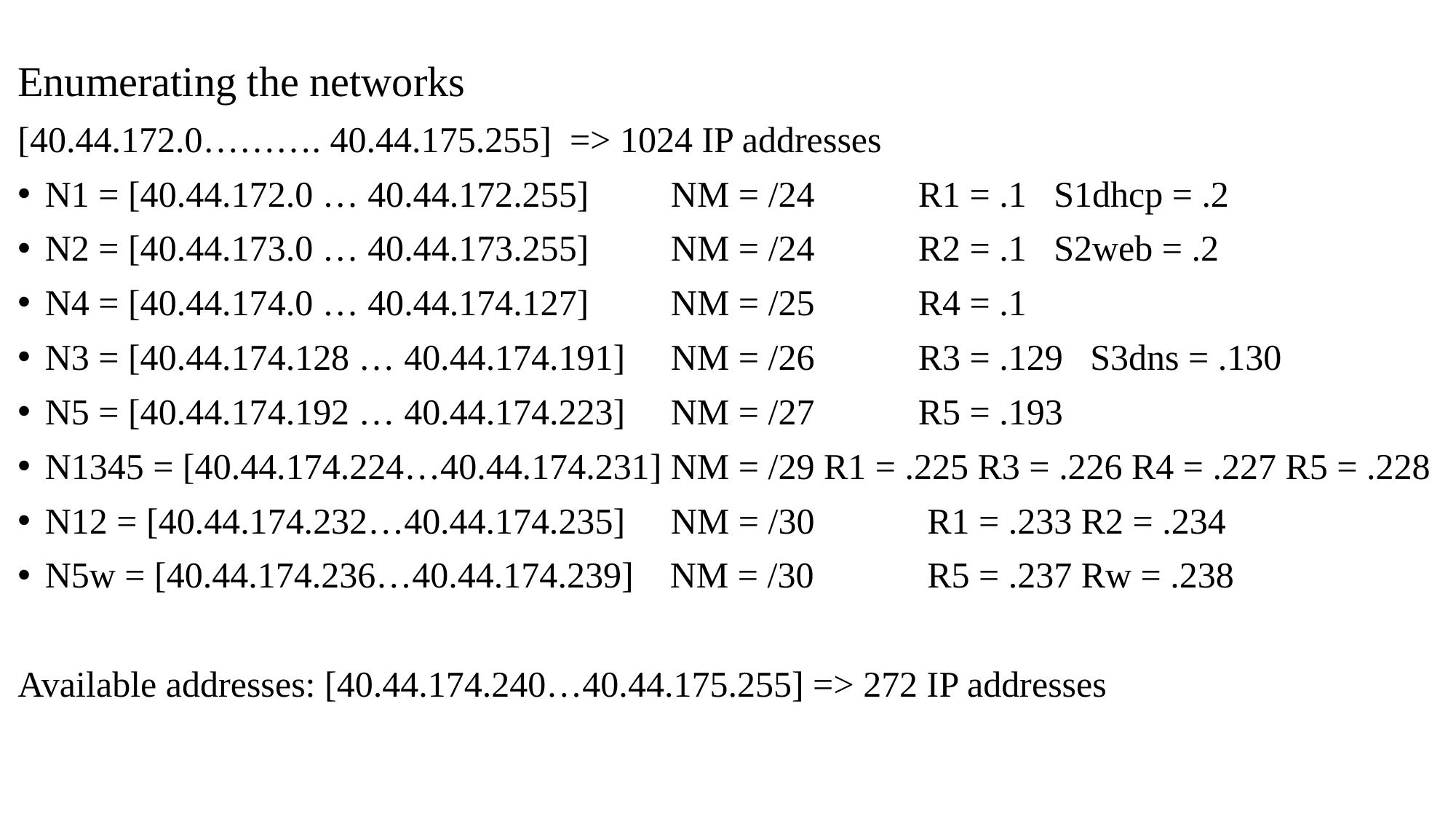

Enumerating the networks
[40.44.172.0………. 40.44.175.255]  => 1024 IP addresses
N1 = [40.44.172.0 … 40.44.172.255]         NM = /24	R1 = .1   S1dhcp = .2
N2 = [40.44.173.0 … 40.44.173.255]         NM = /24	R2 = .1   S2web = .2
N4 = [40.44.174.0 … 40.44.174.127]         NM = /25	R4 = .1
N3 = [40.44.174.128 … 40.44.174.191]     NM = /26	R3 = .129   S3dns = .130
N5 = [40.44.174.192 … 40.44.174.223]     NM = /27	R5 = .193
N1345 = [40.44.174.224…40.44.174.231] NM = /29 R1 = .225 R3 = .226 R4 = .227 R5 = .228
N12 = [40.44.174.232…40.44.174.235]     NM = /30	 R1 = .233 R2 = .234
N5w = [40.44.174.236…40.44.174.239]    NM = /30	 R5 = .237 Rw = .238

Available addresses: [40.44.174.240…40.44.175.255] => 272 IP addresses